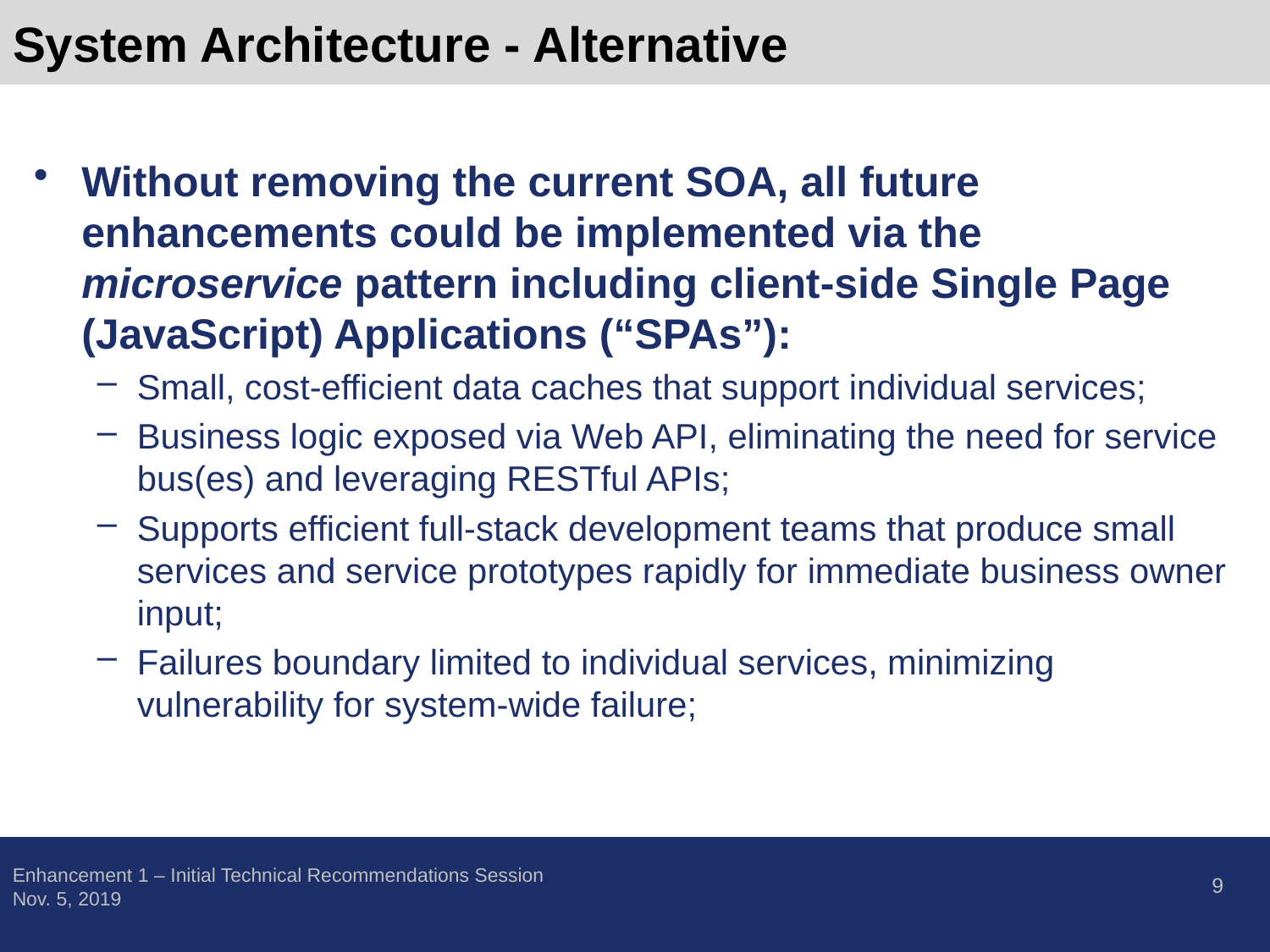

# System Architecture - Alternative
Without removing the current SOA, all future enhancements could be implemented via the microservice pattern including client-side Single Page (JavaScript) Applications (“SPAs”):
Small, cost-efficient data caches that support individual services;
Business logic exposed via Web API, eliminating the need for service bus(es) and leveraging RESTful APIs;
Supports efficient full-stack development teams that produce small services and service prototypes rapidly for immediate business owner input;
Failures boundary limited to individual services, minimizing vulnerability for system-wide failure;